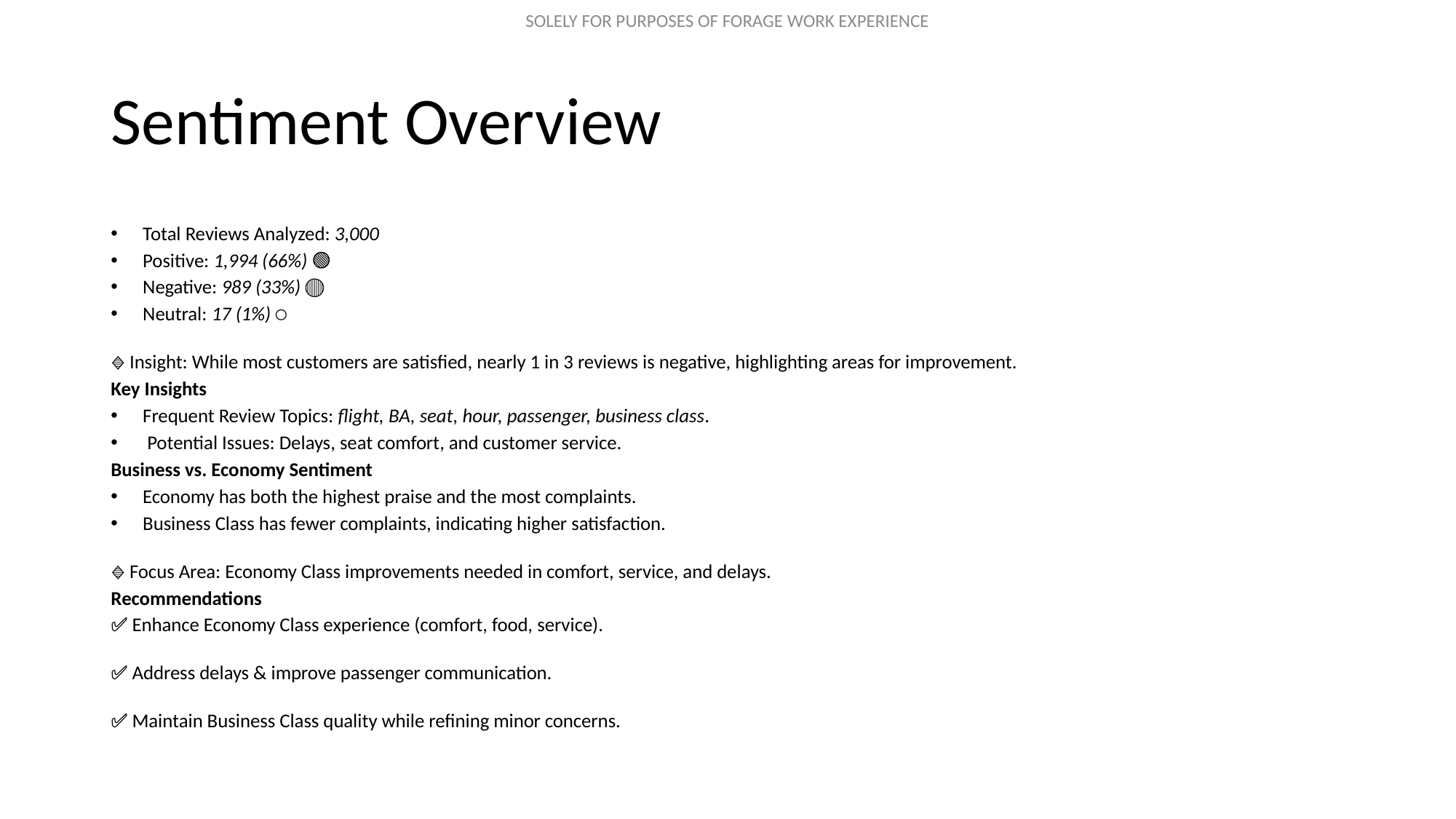

# Sentiment Overview
Total Reviews Analyzed: 3,000
Positive: 1,994 (66%) 🟢
Negative: 989 (33%) 🔴
Neutral: 17 (1%) ⚪
🔹 Insight: While most customers are satisfied, nearly 1 in 3 reviews is negative, highlighting areas for improvement.
Key Insights
Frequent Review Topics: flight, BA, seat, hour, passenger, business class.
 Potential Issues: Delays, seat comfort, and customer service.
Business vs. Economy Sentiment
Economy has both the highest praise and the most complaints.
Business Class has fewer complaints, indicating higher satisfaction.
🔹 Focus Area: Economy Class improvements needed in comfort, service, and delays.
Recommendations
✅ Enhance Economy Class experience (comfort, food, service).
✅ Address delays & improve passenger communication.
✅ Maintain Business Class quality while refining minor concerns.